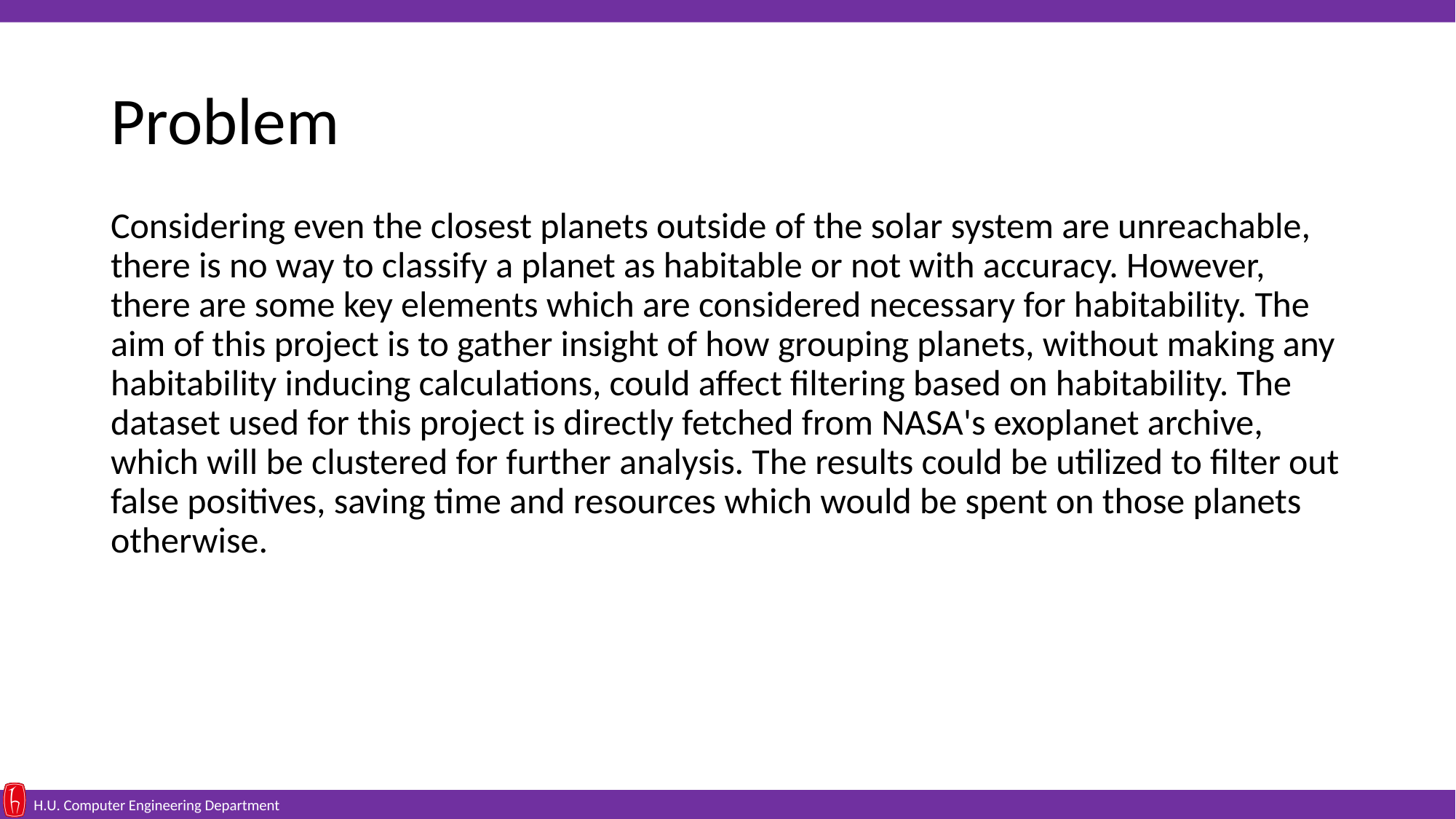

# Problem
Considering even the closest planets outside of the solar system are unreachable, there is no way to classify a planet as habitable or not with accuracy. However, there are some key elements which are considered necessary for habitability. The aim of this project is to gather insight of how grouping planets, without making any habitability inducing calculations, could affect filtering based on habitability. The dataset used for this project is directly fetched from NASA's exoplanet archive, which will be clustered for further analysis. The results could be utilized to filter out false positives, saving time and resources which would be spent on those planets otherwise.